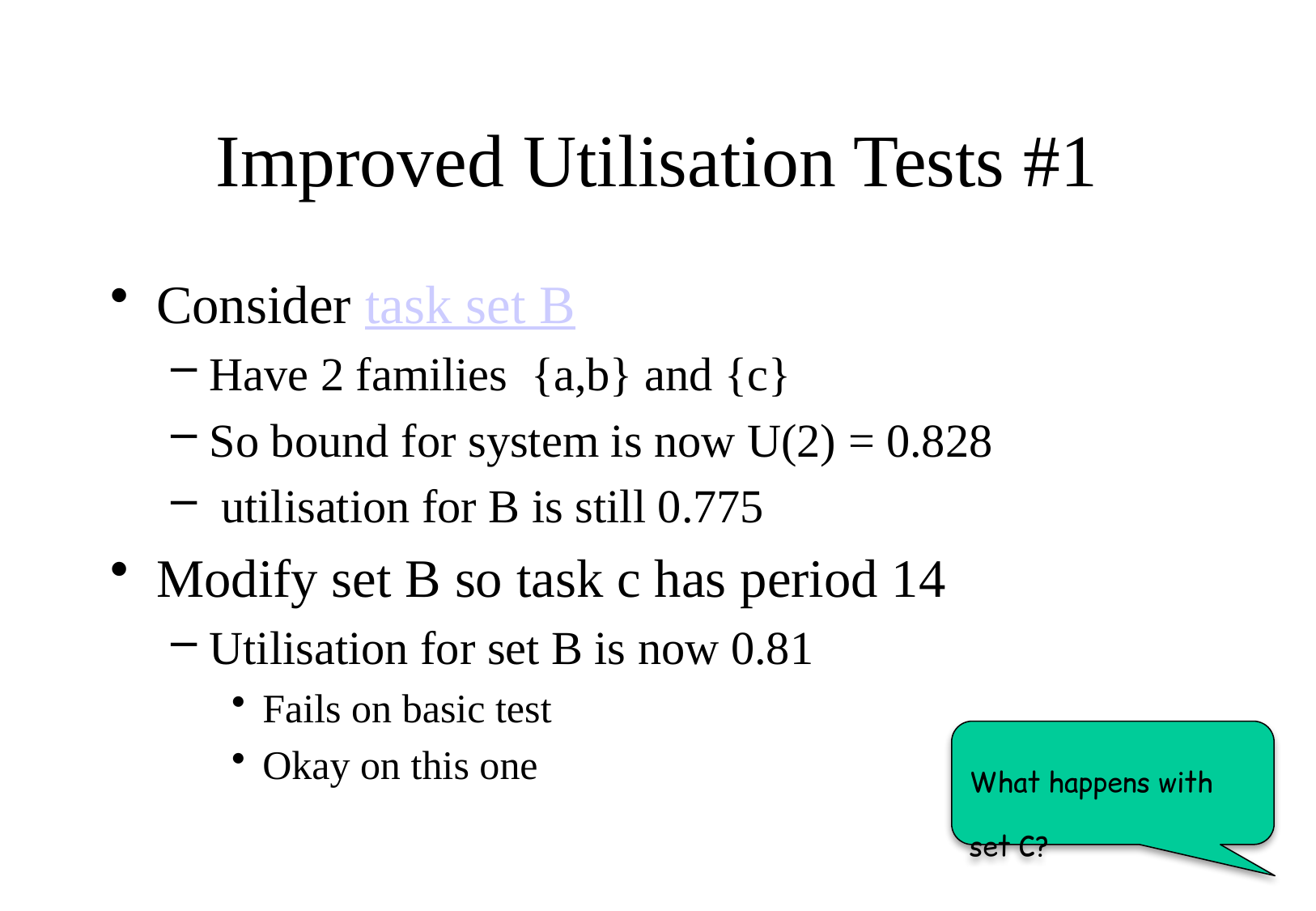

# Improved Utilisation Tests #1
Consider task set B
Have 2 families  {a,b} and {c}
So bound for system is now U(2) = 0.828
 utilisation for B is still 0.775
Modify set B so task c has period 14
Utilisation for set B is now 0.81
Fails on basic test
Okay on this one
What happens with set C?